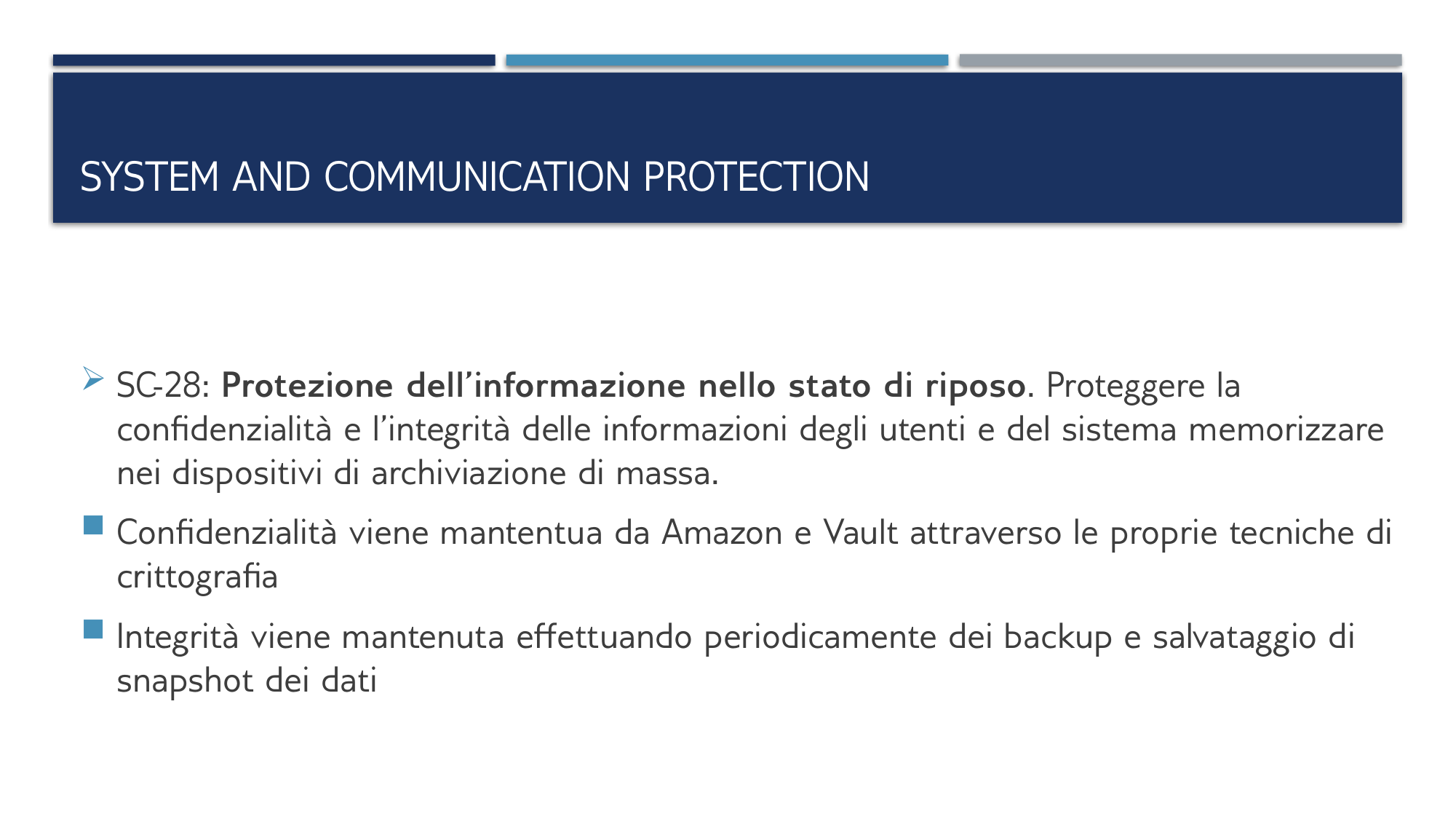

# System and communication protection
SC-28: Protezione dell’informazione nello stato di riposo. Proteggere la confidenzialità e l’integrità delle informazioni degli utenti e del sistema memorizzare nei dispositivi di archiviazione di massa.
Confidenzialità viene mantentua da Amazon e Vault attraverso le proprie tecniche di crittografia
Integrità viene mantenuta effettuando periodicamente dei backup e salvataggio di snapshot dei dati